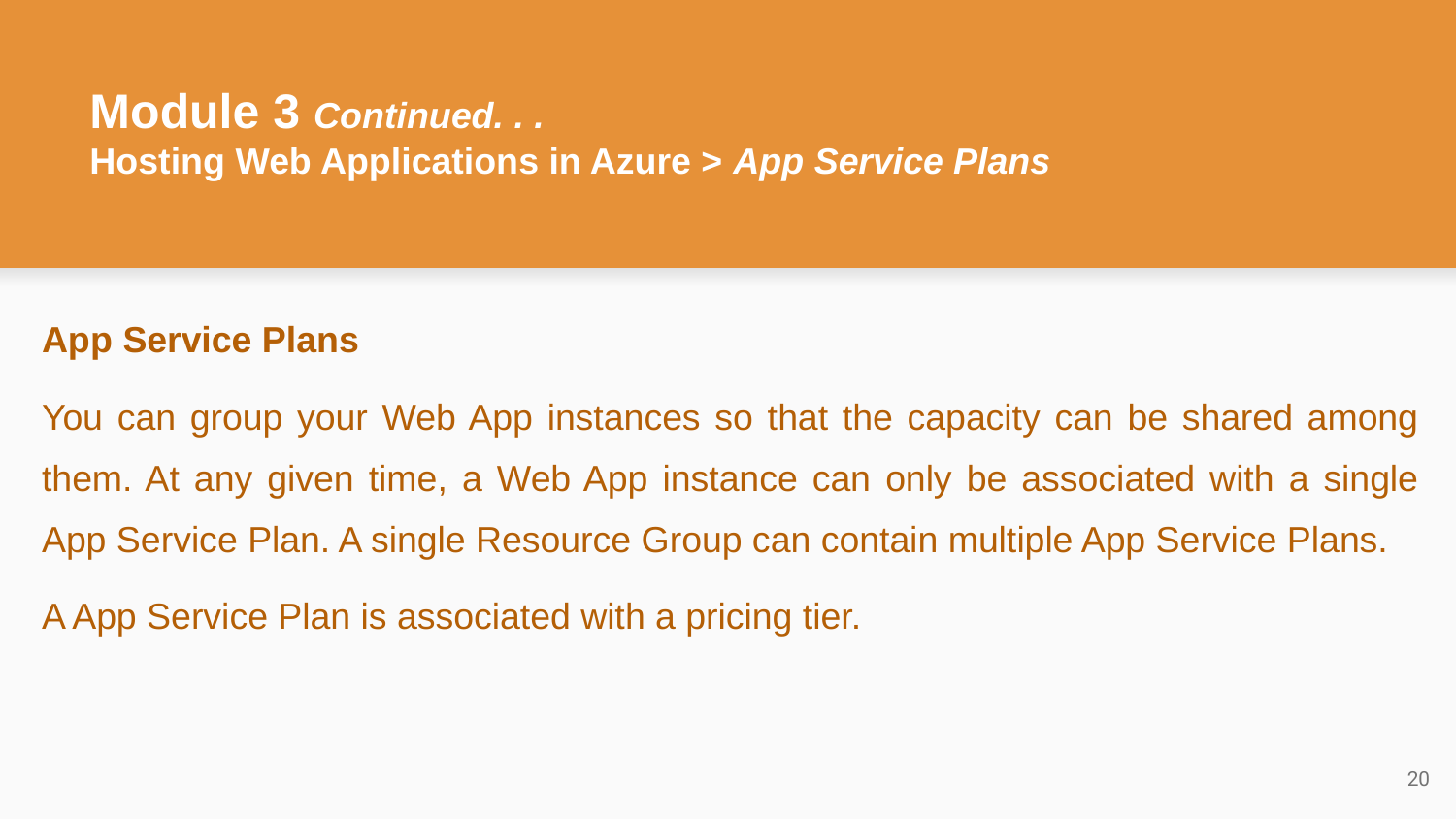

# Module 3 Continued. . .
Hosting Web Applications in Azure > App Service Plans

App Service Plans
You can group your Web App instances so that the capacity can be shared among them. At any given time, a Web App instance can only be associated with a single App Service Plan. A single Resource Group can contain multiple App Service Plans.
A App Service Plan is associated with a pricing tier.
20